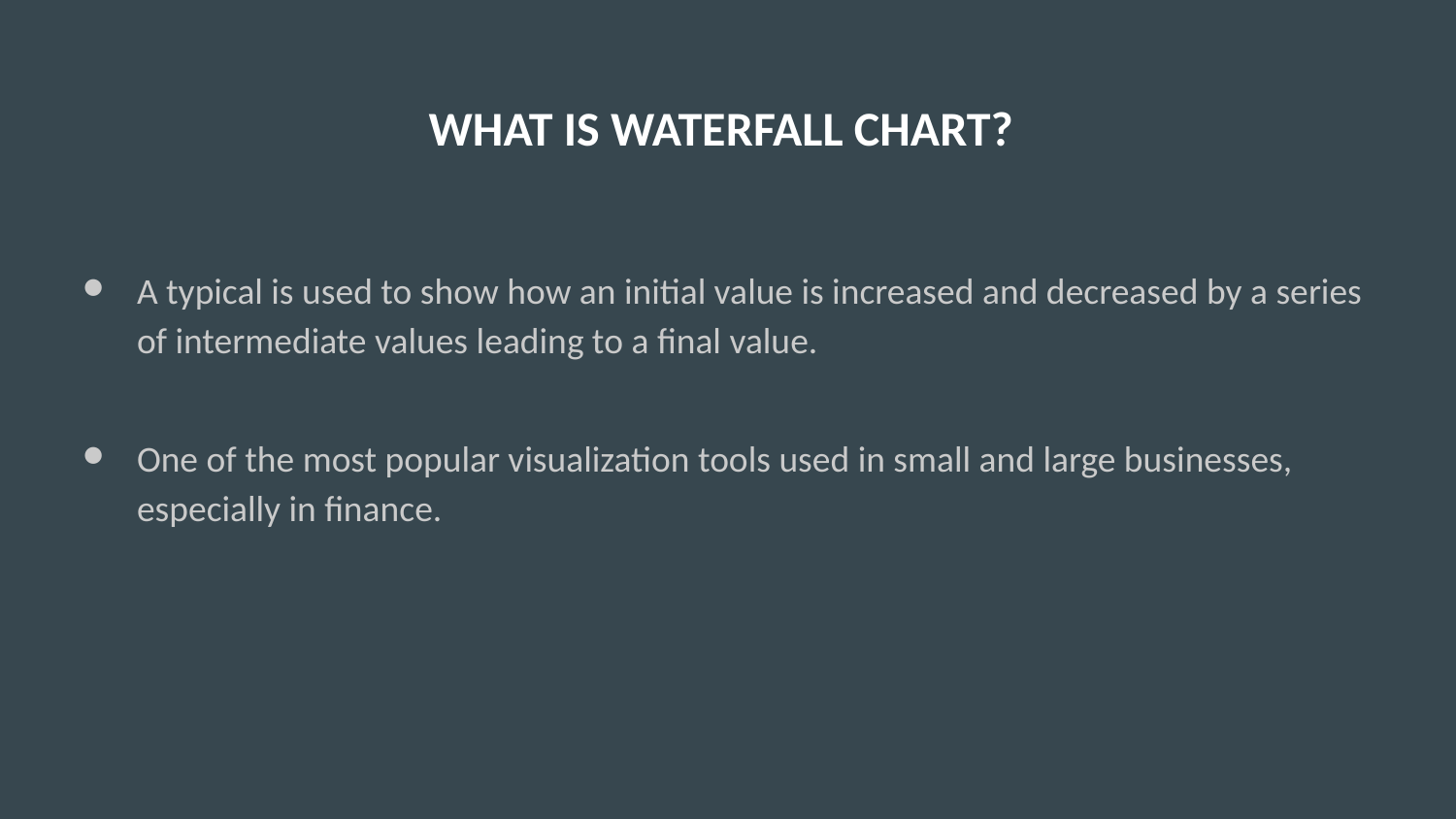

# WHAT IS WATERFALL CHART?
A typical is used to show how an initial value is increased and decreased by a series of intermediate values leading to a final value.

One of the most popular visualization tools used in small and large businesses, especially in finance.